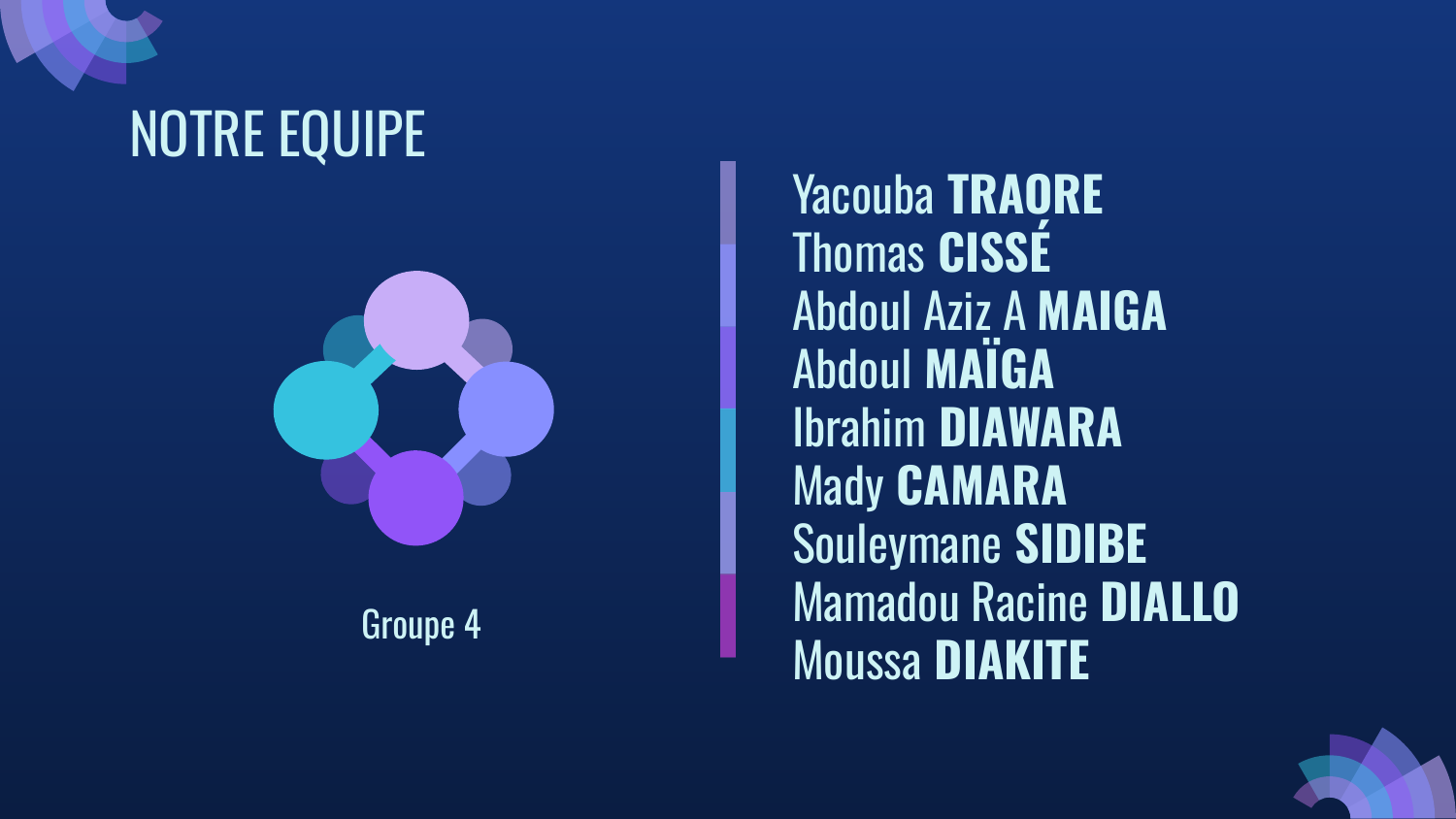

NOTRE EQUIPE
# Yacouba TRAORE Thomas CISSÉ Abdoul Aziz A MAIGA Abdoul MAÏGA Ibrahim DIAWARA Mady CAMARA Souleymane SIDIBE Mamadou Racine DIALLO Moussa DIAKITE

Groupe 4